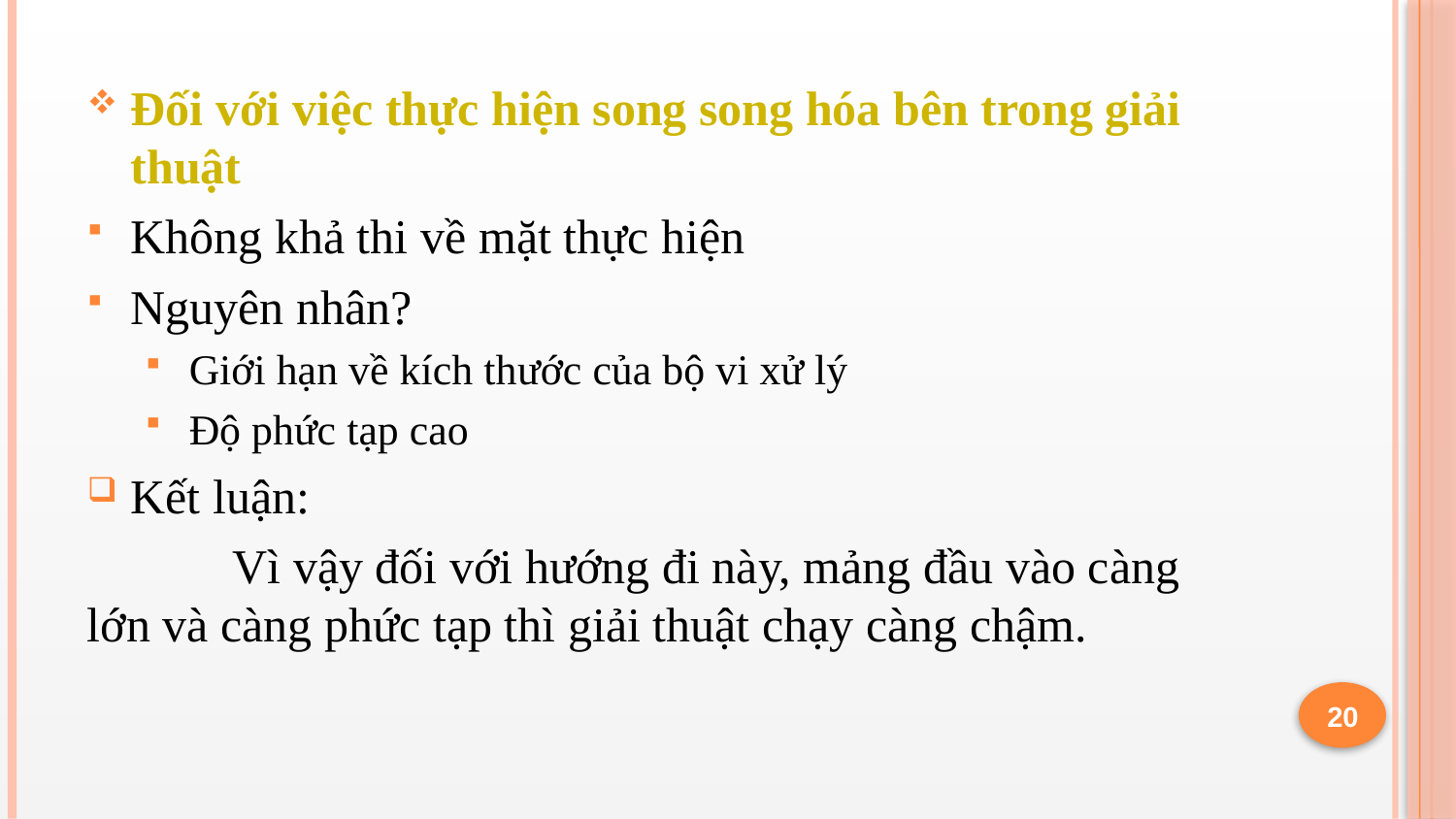

Đối với việc thực hiện song song hóa bên trong giải thuật
Không khả thi về mặt thực hiện
Nguyên nhân?
Giới hạn về kích thước của bộ vi xử lý
Độ phức tạp cao
Kết luận:
	Vì vậy đối với hướng đi này, mảng đầu vào càng lớn và càng phức tạp thì giải thuật chạy càng chậm.

20